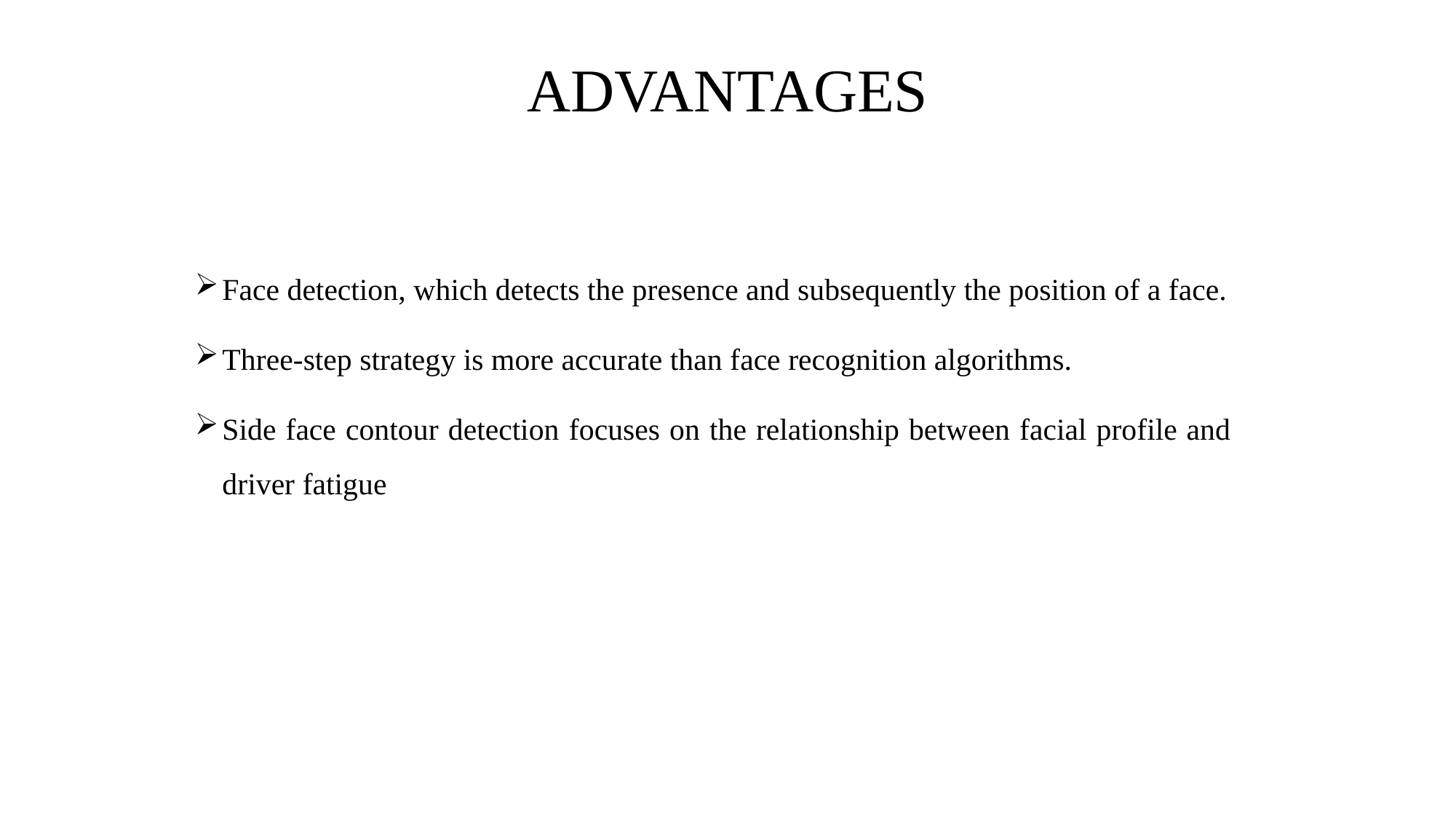

# ADVANTAGES
Face detection, which detects the presence and subsequently the position of a face.
Three-step strategy is more accurate than face recognition algorithms.
Side face contour detection focuses on the relationship between facial profile and driver fatigue